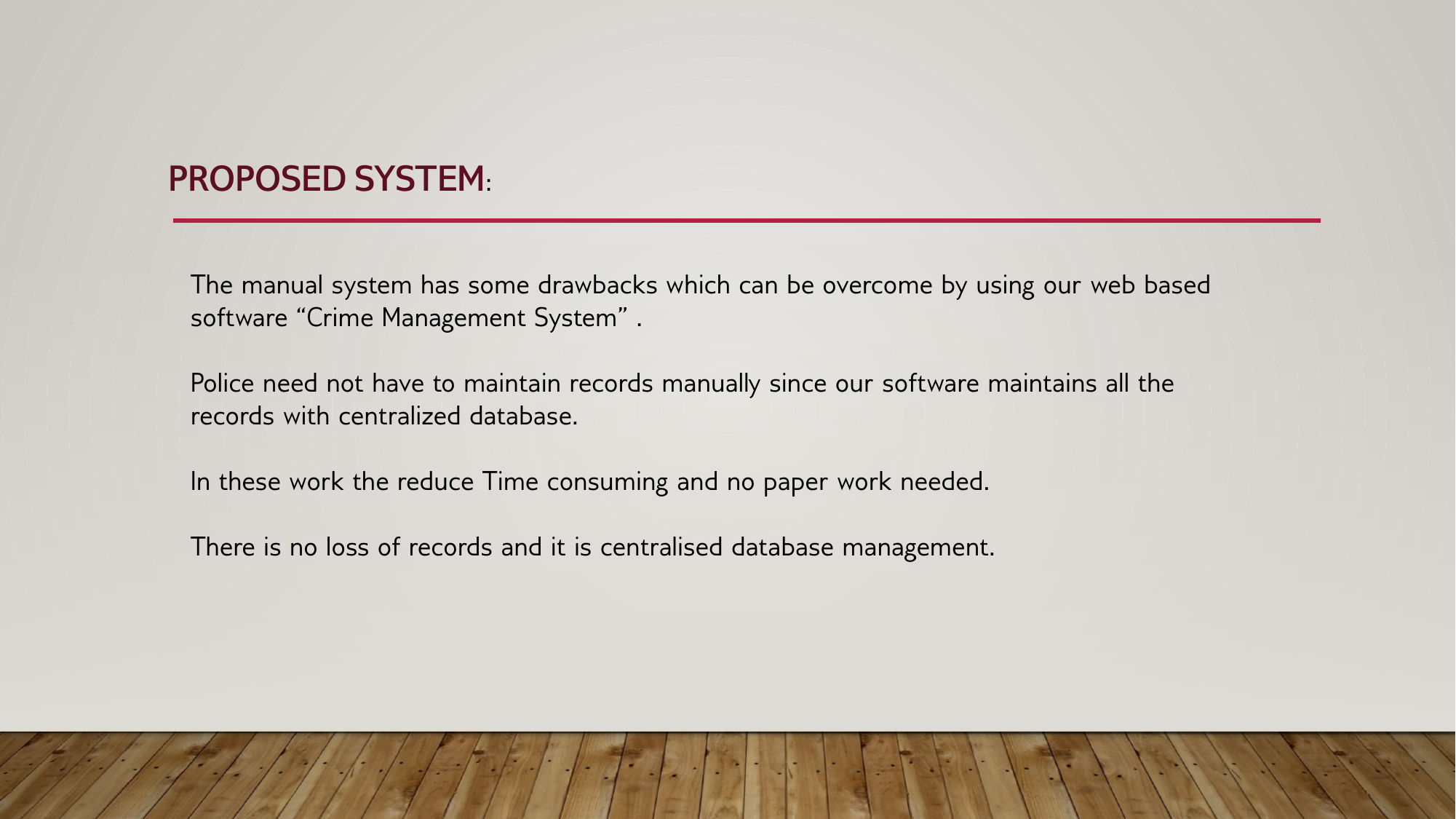

PROPOSED SYSTEM:
PROPOSED SYSTEM:
The manual system has some drawbacks which can be overcome by using our web based software “Crime Management System” .

Police need not have to maintain records manually since our software maintains all the records with centralized database.

In these work the reduce Time consuming and no paper work needed.

There is no loss of records and it is centralised database management.